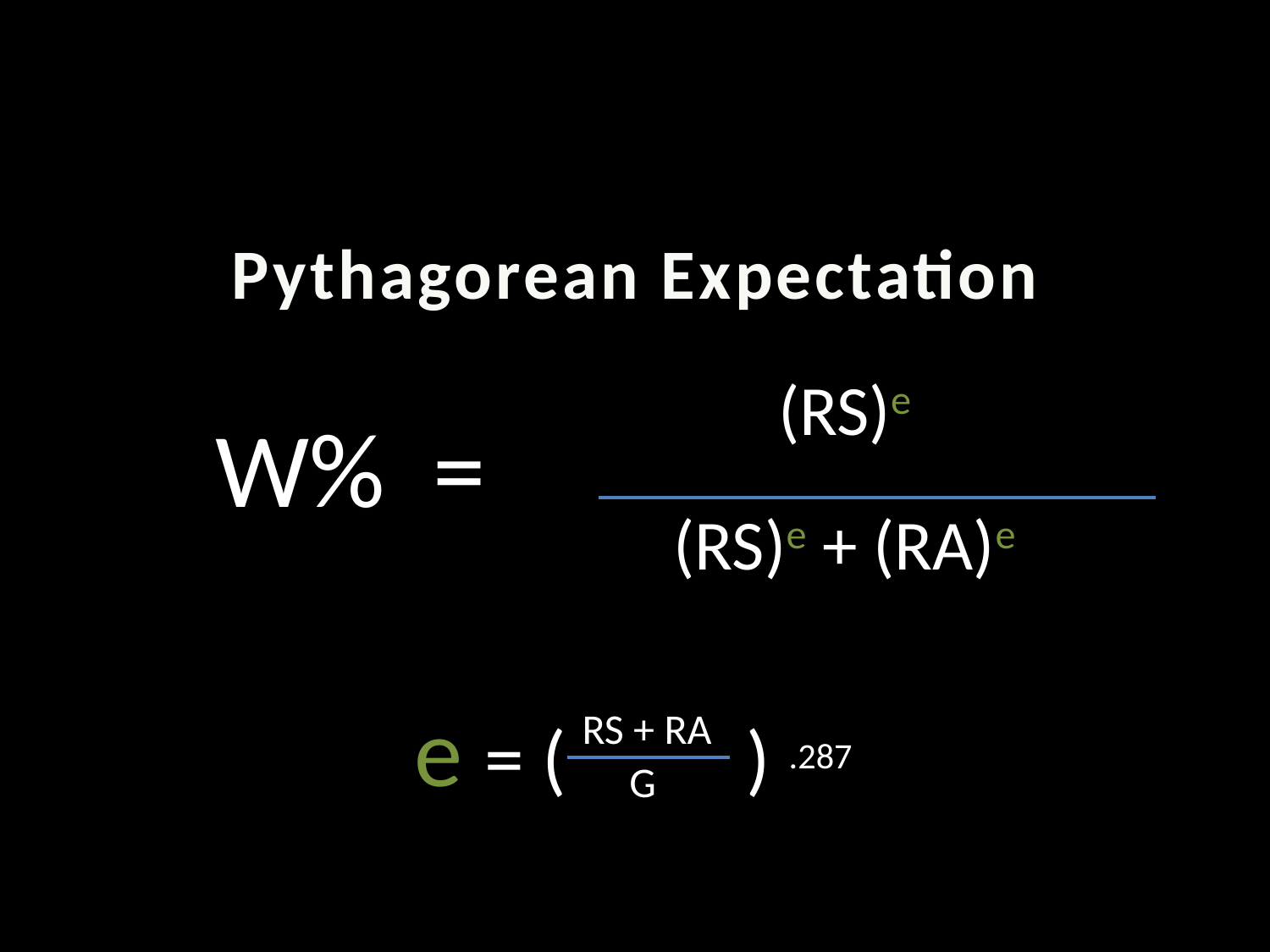

Pythagorean Expectation
(RS)e
# W%  =
(RS)e + (RA)e
e = (          ) .287
RS + RA
G